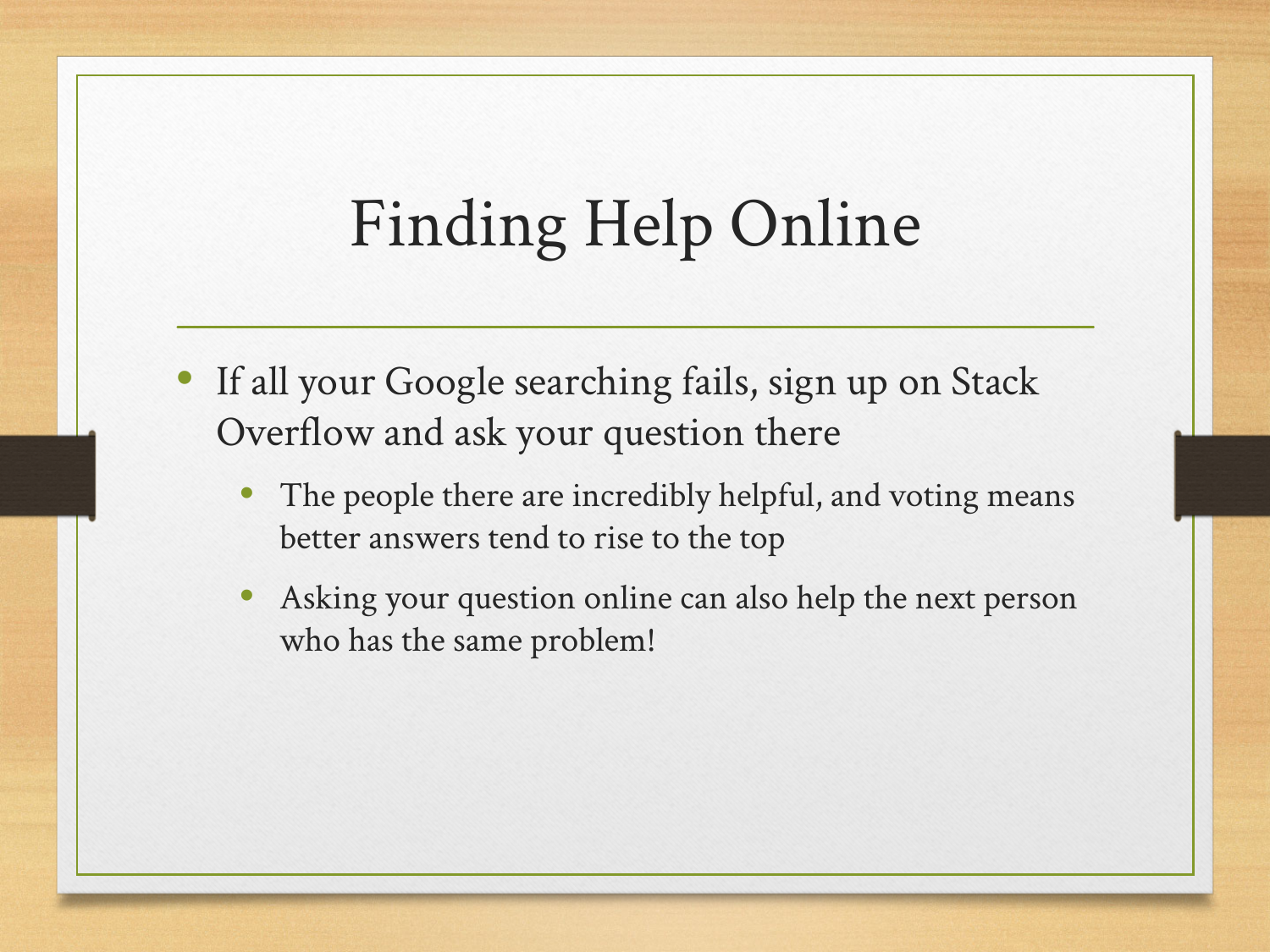

# Finding Help Online
If all your Google searching fails, sign up on Stack Overflow and ask your question there
The people there are incredibly helpful, and voting means better answers tend to rise to the top
Asking your question online can also help the next person who has the same problem!